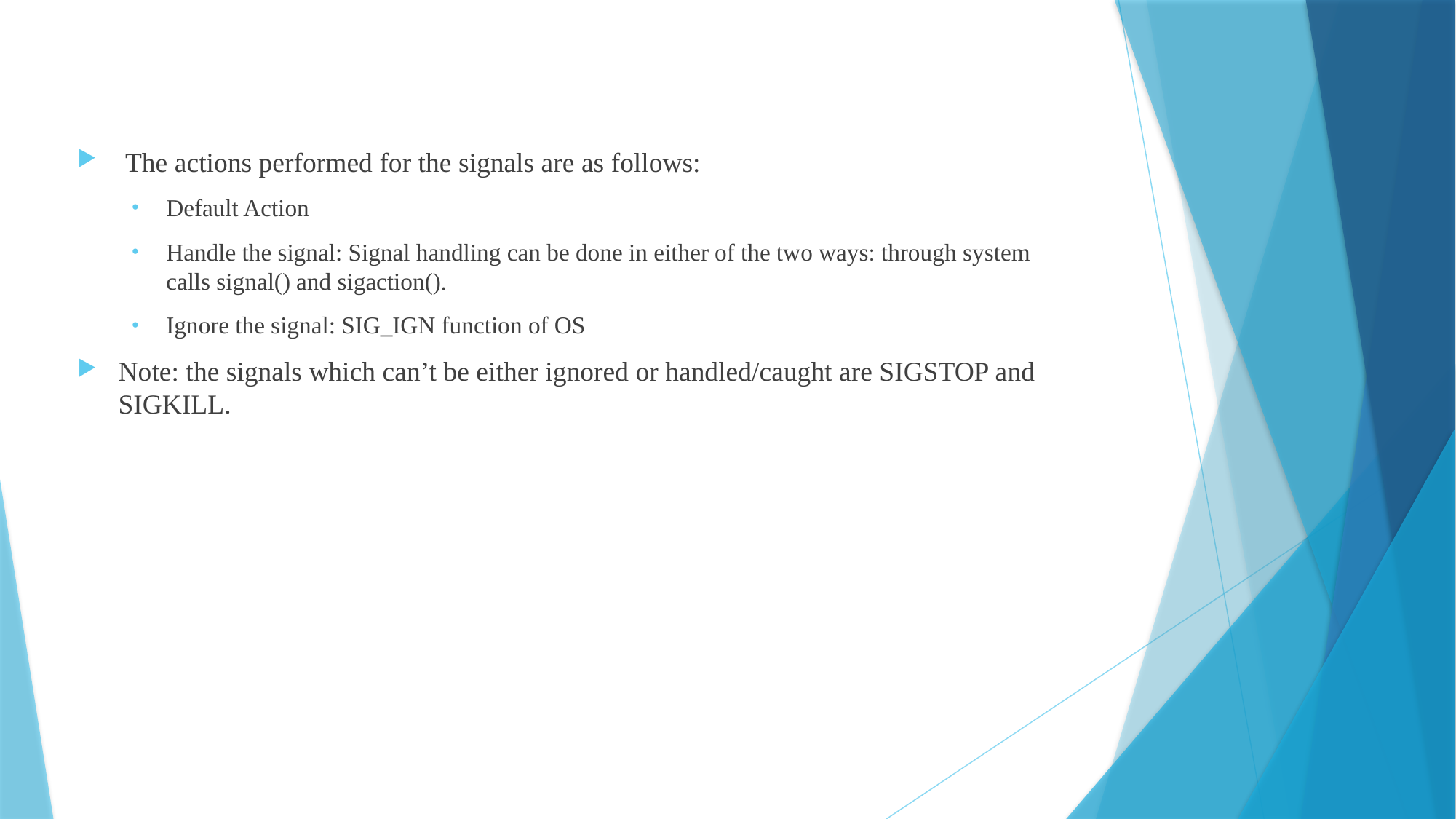

The actions performed for the signals are as follows:
Default Action
Handle the signal: Signal handling can be done in either of the two ways: through system calls signal() and sigaction().
Ignore the signal: SIG_IGN function of OS
Note: the signals which can’t be either ignored or handled/caught are SIGSTOP and SIGKILL.